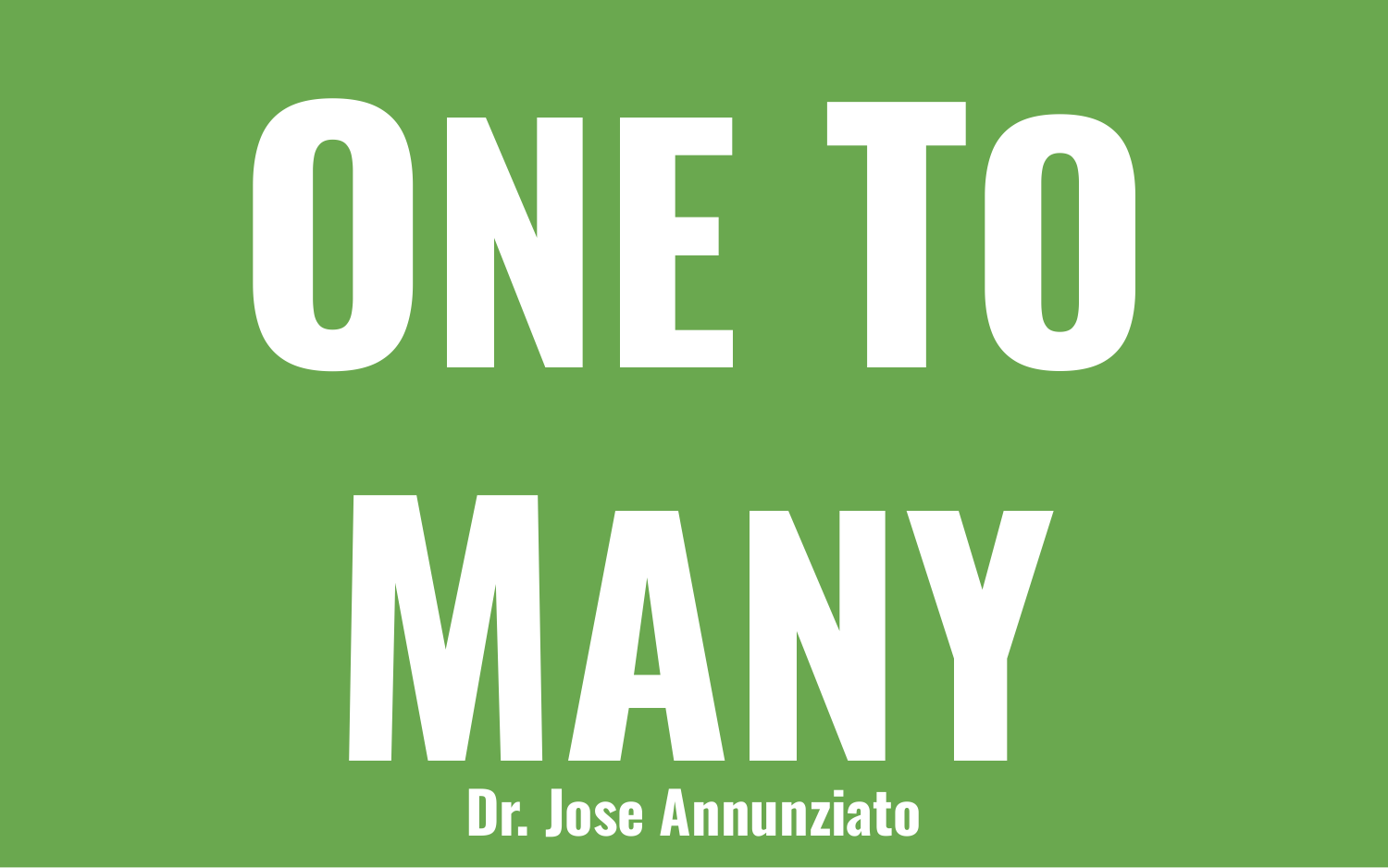

# ONE TO MANY
Dr. Jose Annunziato